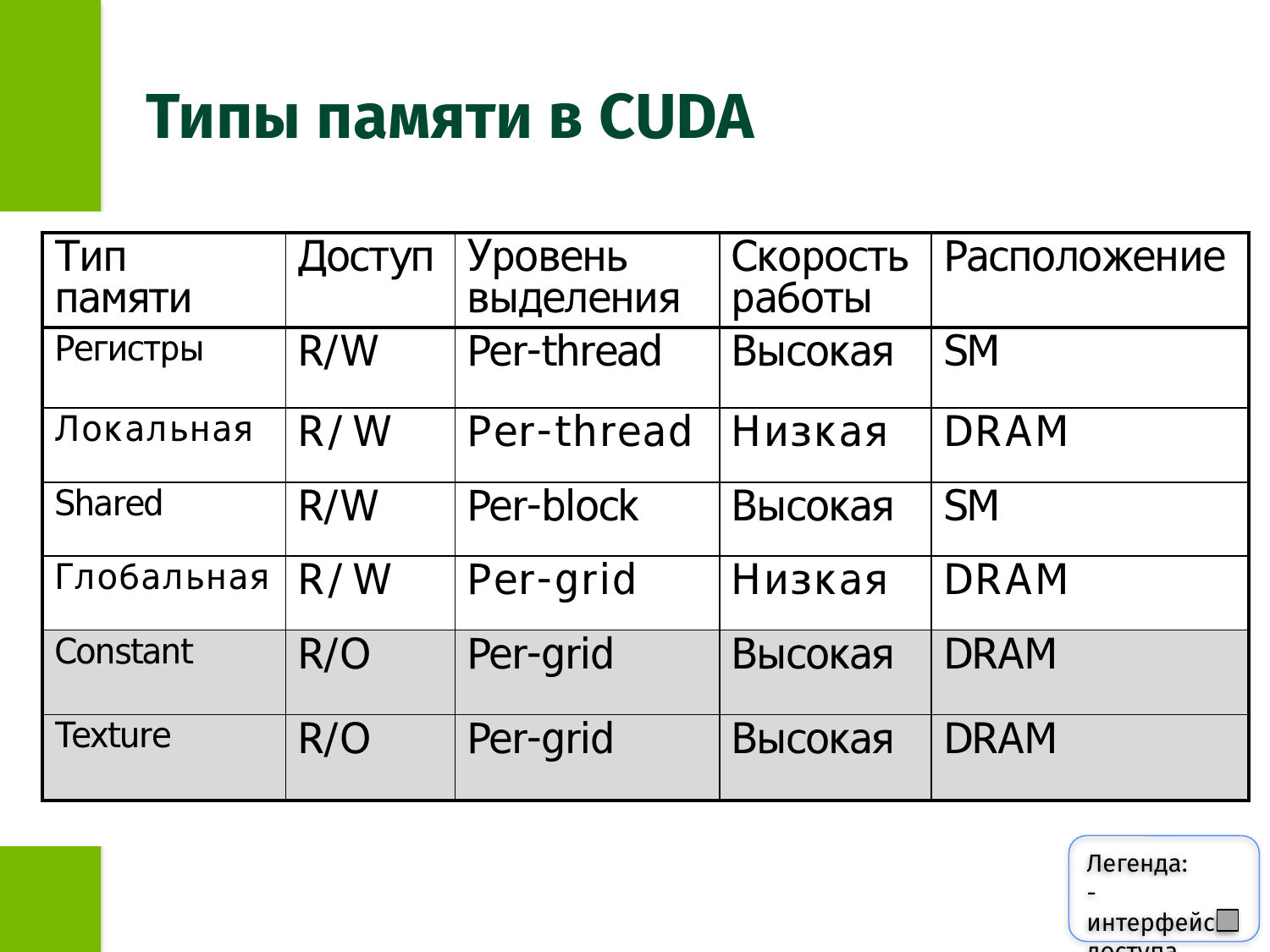

# Типы памяти в CUDA

| Тип памяти | Доступ | Уровень выделения | Скорость работы | Расположение |
| --- | --- | --- | --- | --- |
| Регистры | R/W | Per-thread | Высокая | SM |
| Локальная | R/W | Per-thread | Низкая | DRAM |
| Shared | R/W | Per-block | Высокая | SM |
| Глобальная | R/W | Per-grid | Низкая | DRAM |
| Constant | R/O | Per-grid | Высокая | DRAM |
| Texture | R/O | Per-grid | Высокая | DRAM |
Легенда:
-интерфейсы доступа